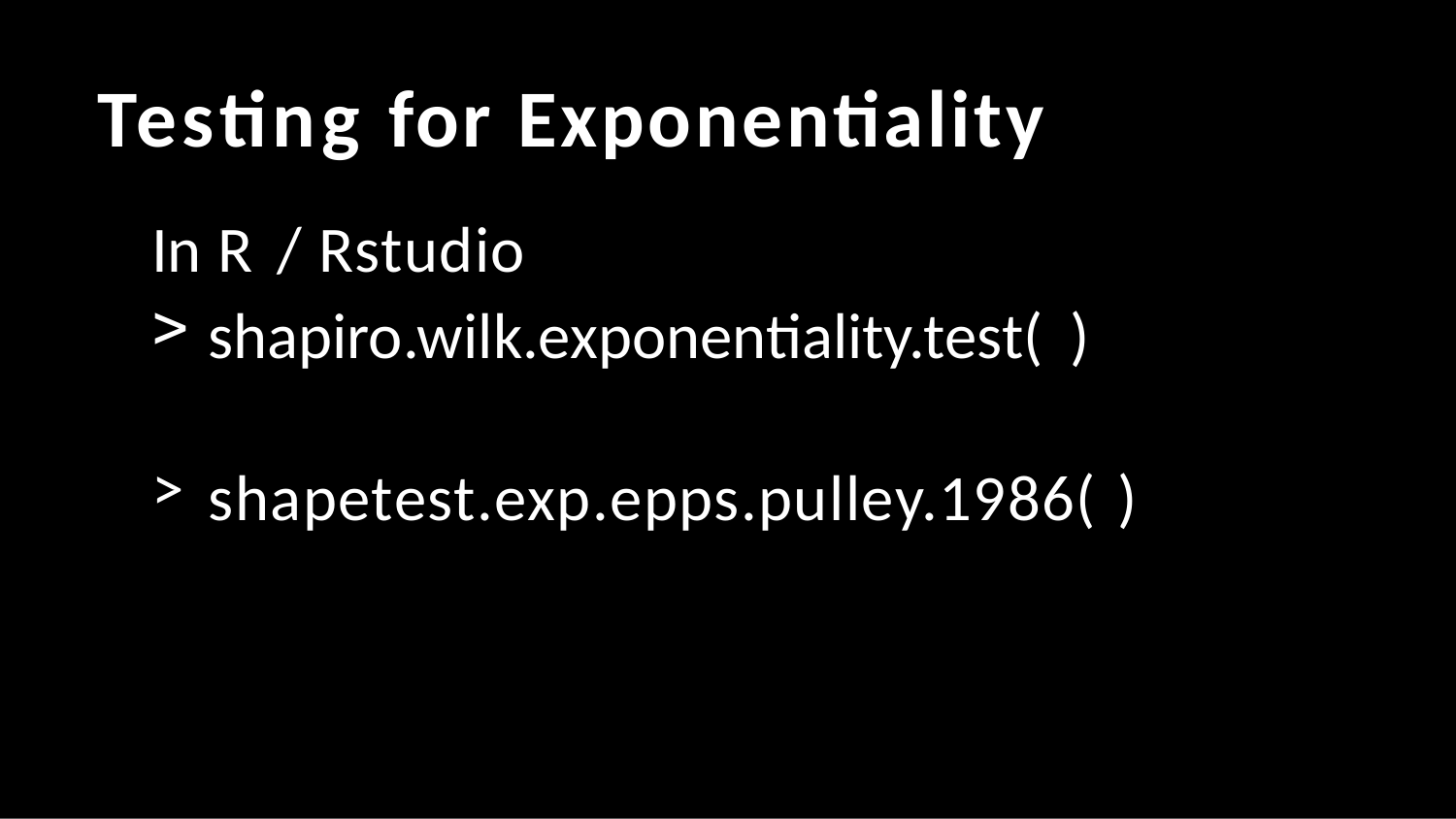

# Testing for Exponentiality
In R / Rstudio
shapiro.wilk.exponentiality.test( )

shapetest.exp.epps.pulley.1986( )